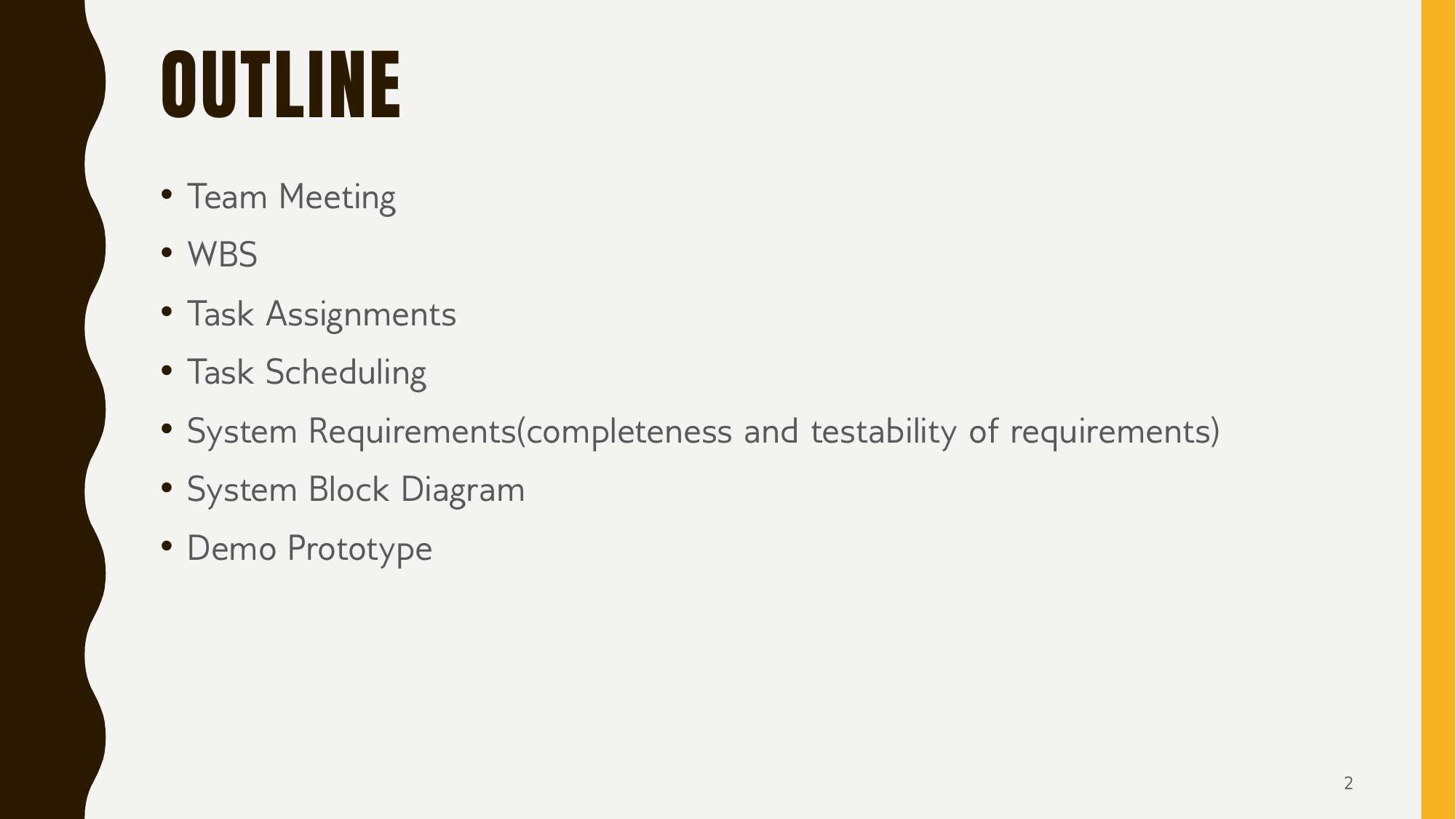

# outline
Team Meeting
WBS
Task Assignments
Task Scheduling
System Requirements(completeness and testability of requirements)
System Block Diagram
Demo Prototype

2